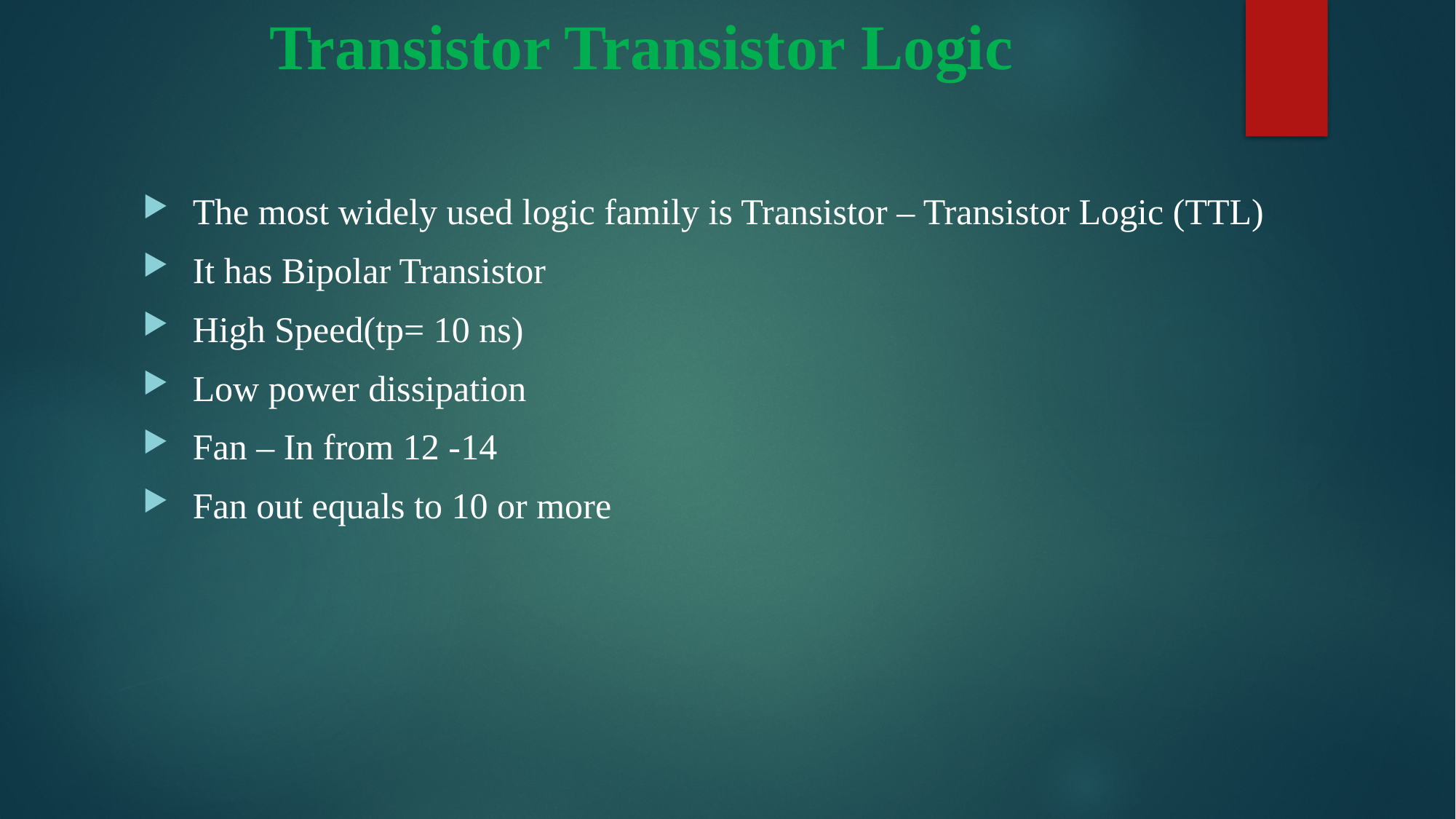

# Transistor Transistor Logic
 The most widely used logic family is Transistor – Transistor Logic (TTL)
 It has Bipolar Transistor
 High Speed(tp= 10 ns)
 Low power dissipation
 Fan – In from 12 -14
 Fan out equals to 10 or more